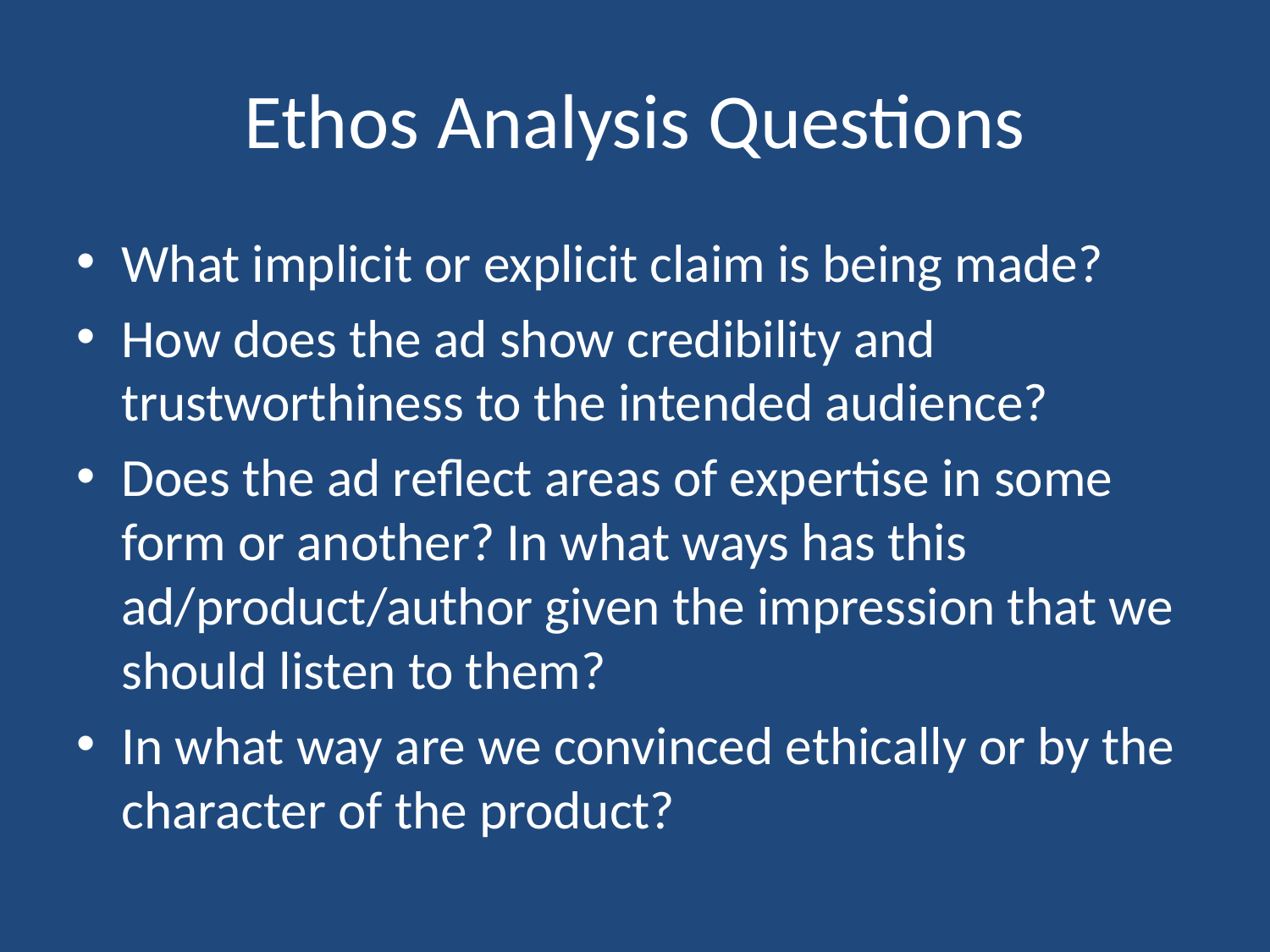

# Ethos Analysis Questions
What implicit or explicit claim is being made?
How does the ad show credibility and trustworthiness to the intended audience?
Does the ad reflect areas of expertise in some form or another? In what ways has this ad/product/author given the impression that we should listen to them?
In what way are we convinced ethically or by the character of the product?